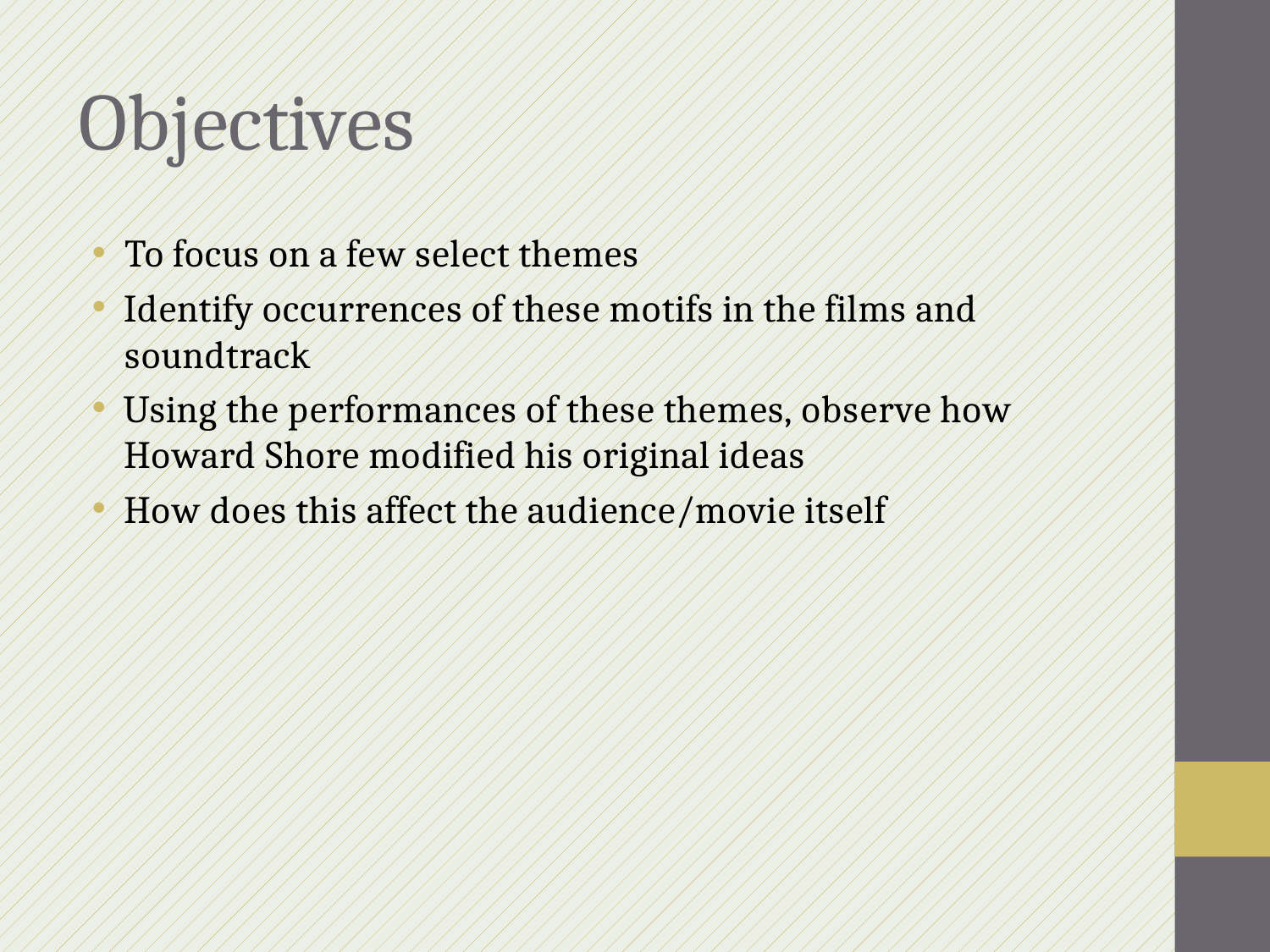

# Objectives
To focus on a few select themes
Identify occurrences of these motifs in the films and soundtrack
Using the performances of these themes, observe how Howard Shore modified his original ideas
How does this affect the audience/movie itself